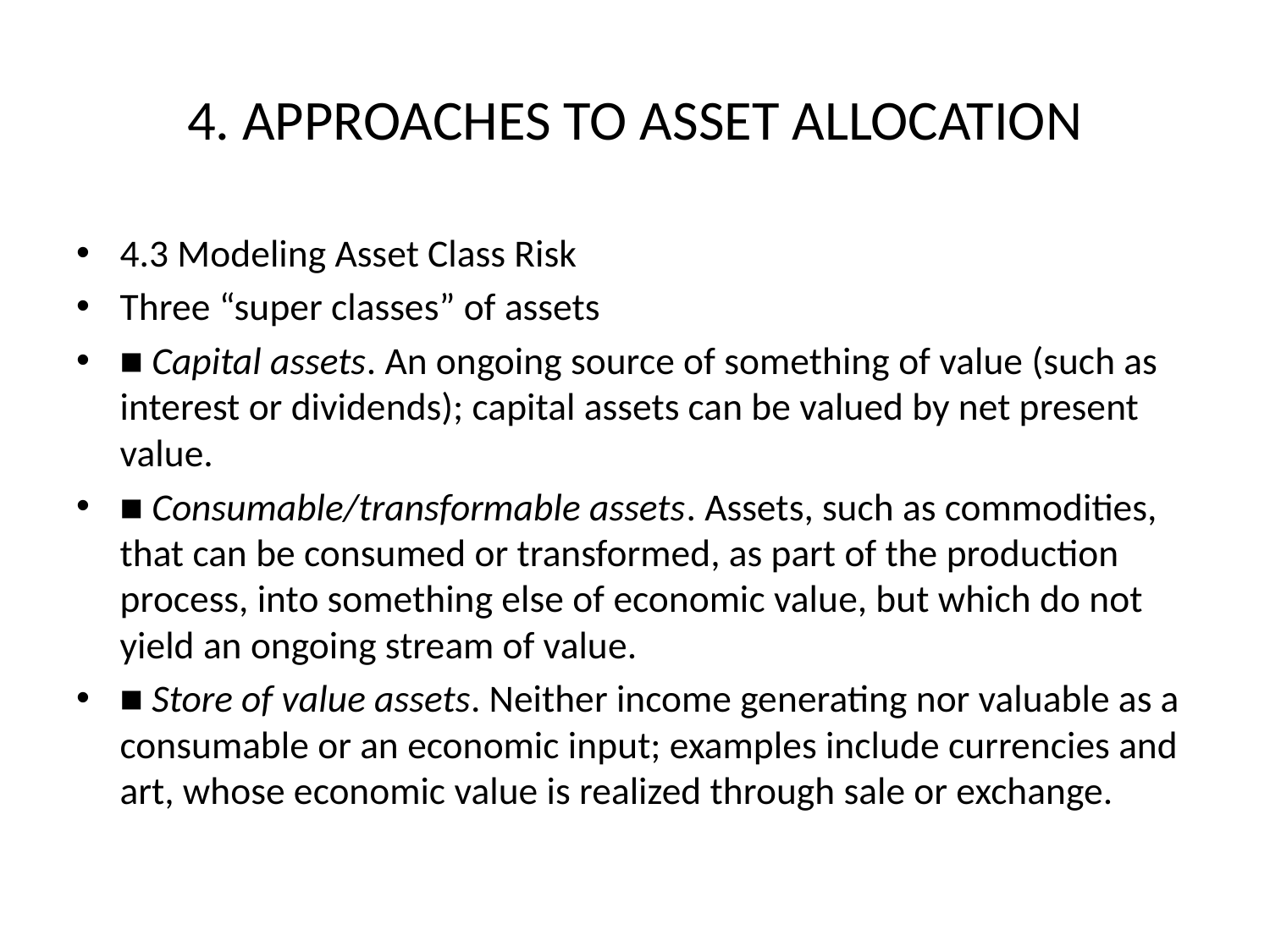

# 4. APPROACHES TO ASSET ALLOCATION
4.3 Modeling Asset Class Risk
Three “super classes” of assets
■ Capital assets. An ongoing source of something of value (such as interest or dividends); capital assets can be valued by net present value.
■ Consumable/transformable assets. Assets, such as commodities, that can be consumed or transformed, as part of the production process, into something else of economic value, but which do not yield an ongoing stream of value.
■ Store of value assets. Neither income generating nor valuable as a consumable or an economic input; examples include currencies and art, whose economic value is realized through sale or exchange.